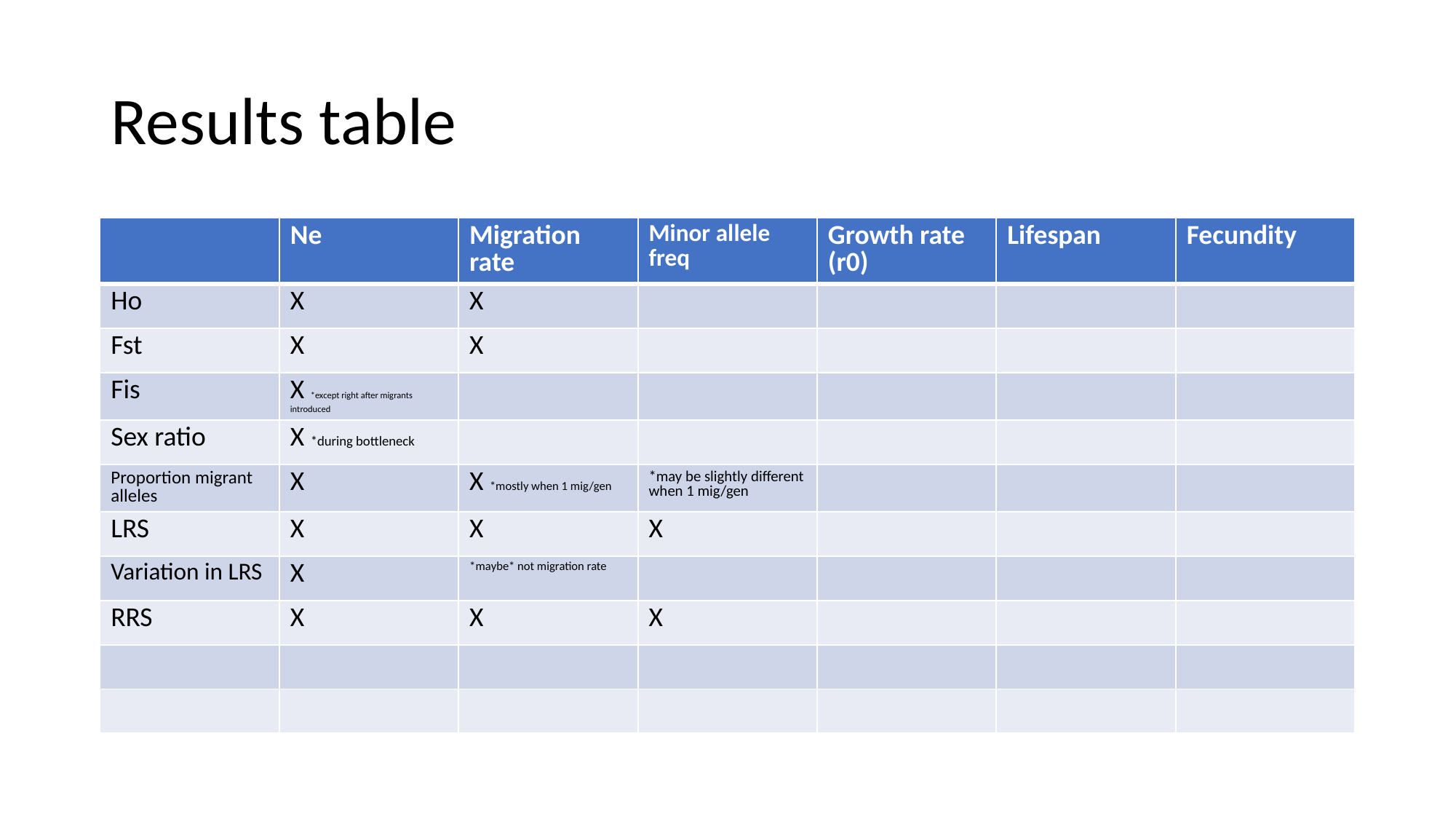

# Results table
|  | Ne | Migration rate | Minor allele freq | Growth rate (r0) | Lifespan | Fecundity |
| --- | --- | --- | --- | --- | --- | --- |
| Ho | X | X |  |  |  |  |
| Fst | X | X |  |  |  |  |
| Fis | X \*except right after migrants introduced |  |  |  |  |  |
| Sex ratio | X \*during bottleneck |  |  |  |  |  |
| Proportion migrant alleles | X | X \*mostly when 1 mig/gen | \*may be slightly different when 1 mig/gen |  |  |  |
| LRS | X | X | X |  |  |  |
| Variation in LRS | X | \*maybe\* not migration rate |  |  |  |  |
| RRS | X | X | X |  |  |  |
|  |  |  |  |  |  |  |
|  |  |  |  |  |  |  |